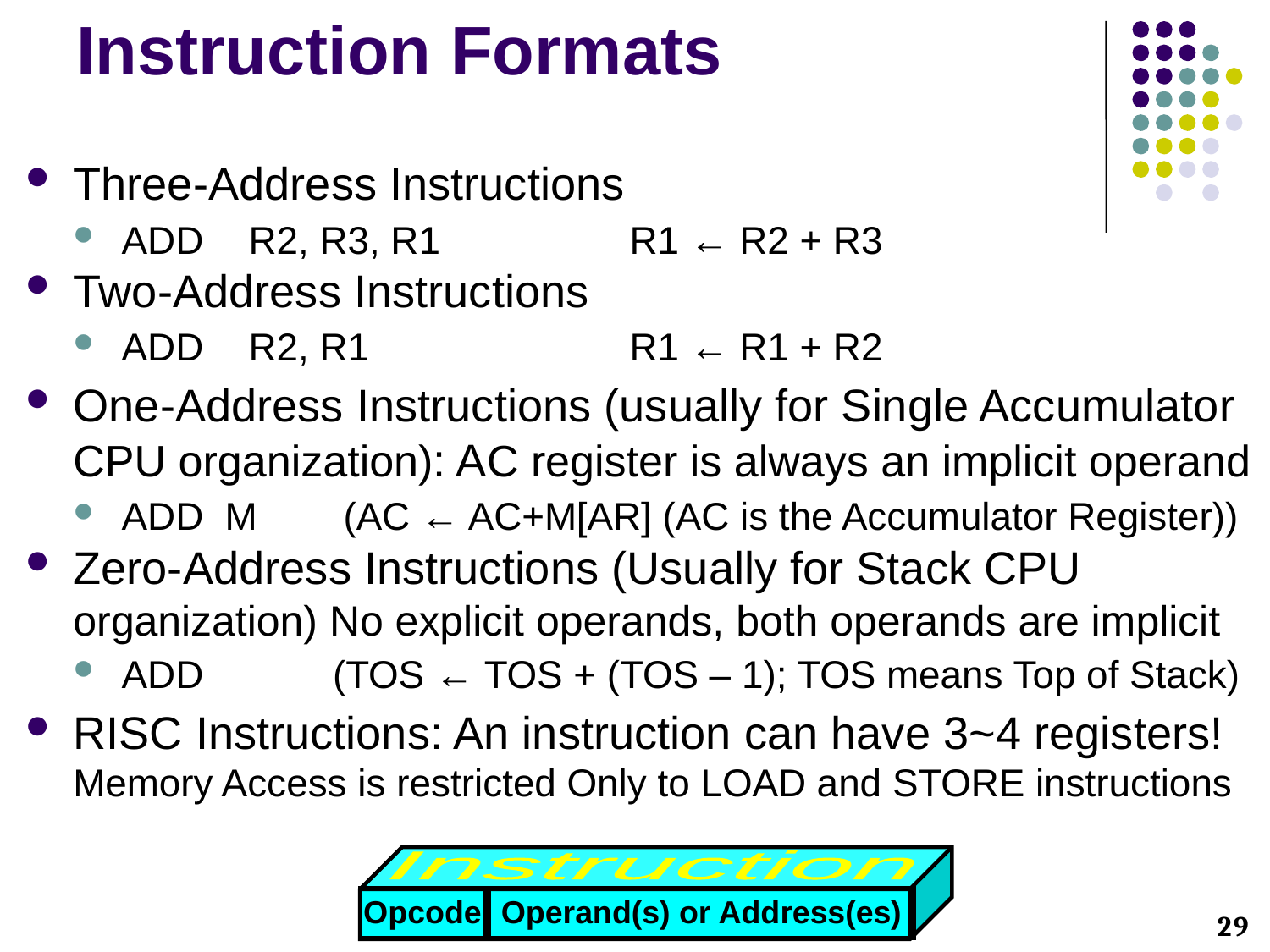

Instruction Formats
Three-Address Instructions
ADD	R2, R3, R1		R1 ← R2 + R3
Two-Address Instructions
ADD	R2, R1			R1 ← R1 + R2
One-Address Instructions (usually for Single Accumulator CPU organization): AC register is always an implicit operand
ADD  M        (AC ← AC+M[AR] (AC is the Accumulator Register))
Zero-Address Instructions (Usually for Stack CPU organization) No explicit operands, both operands are implicit
ADD            (TOS ← TOS + (TOS – 1); TOS means Top of Stack)
RISC Instructions: An instruction can have 3~4 registers! Memory Access is restricted Only to LOAD and STORE instructions

Instruction
Opcode
Operand(s) or Address(es)
29